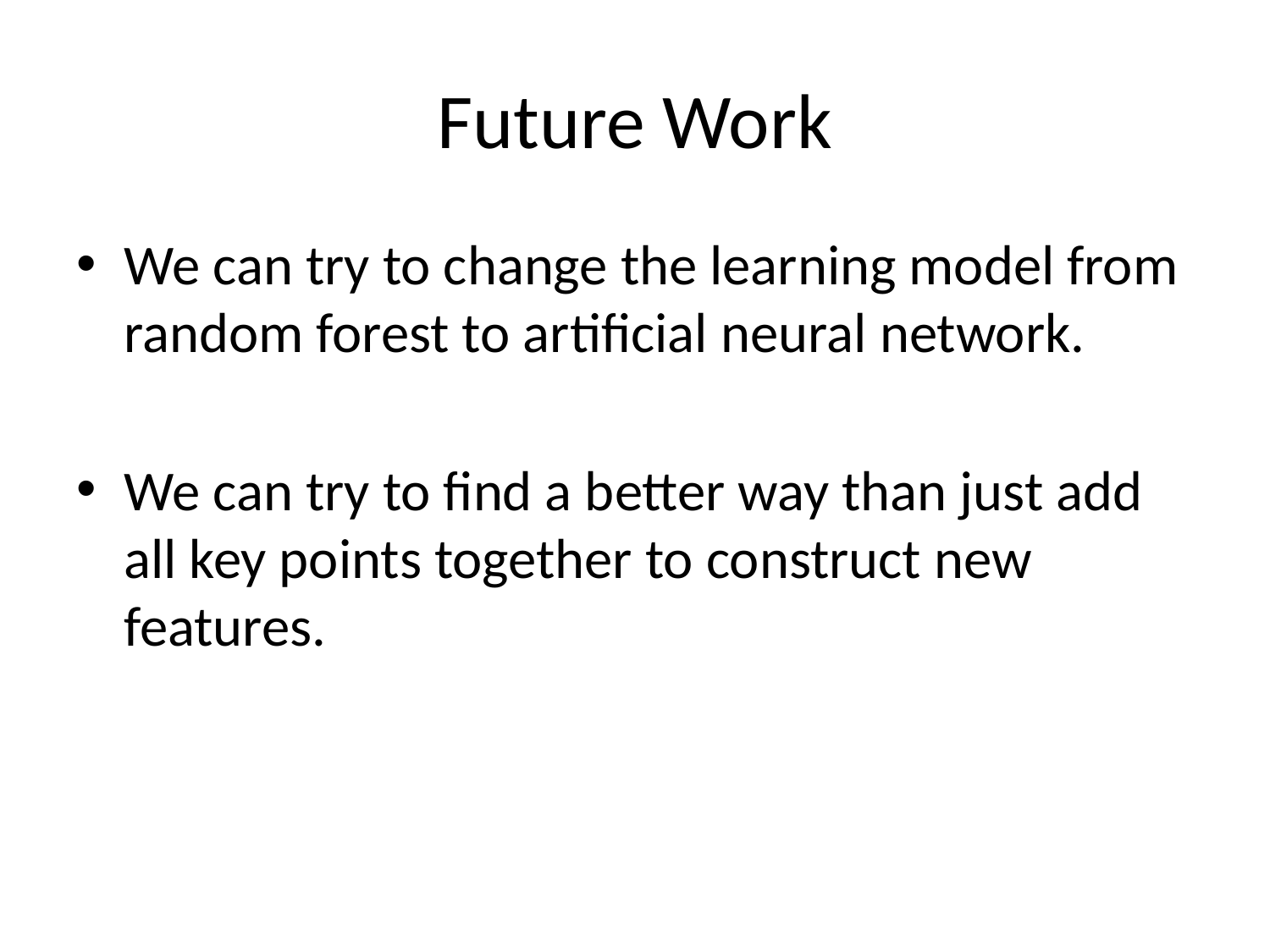

# Future Work
We can try to change the learning model from random forest to artificial neural network.

We can try to find a better way than just add all key points together to construct new features.